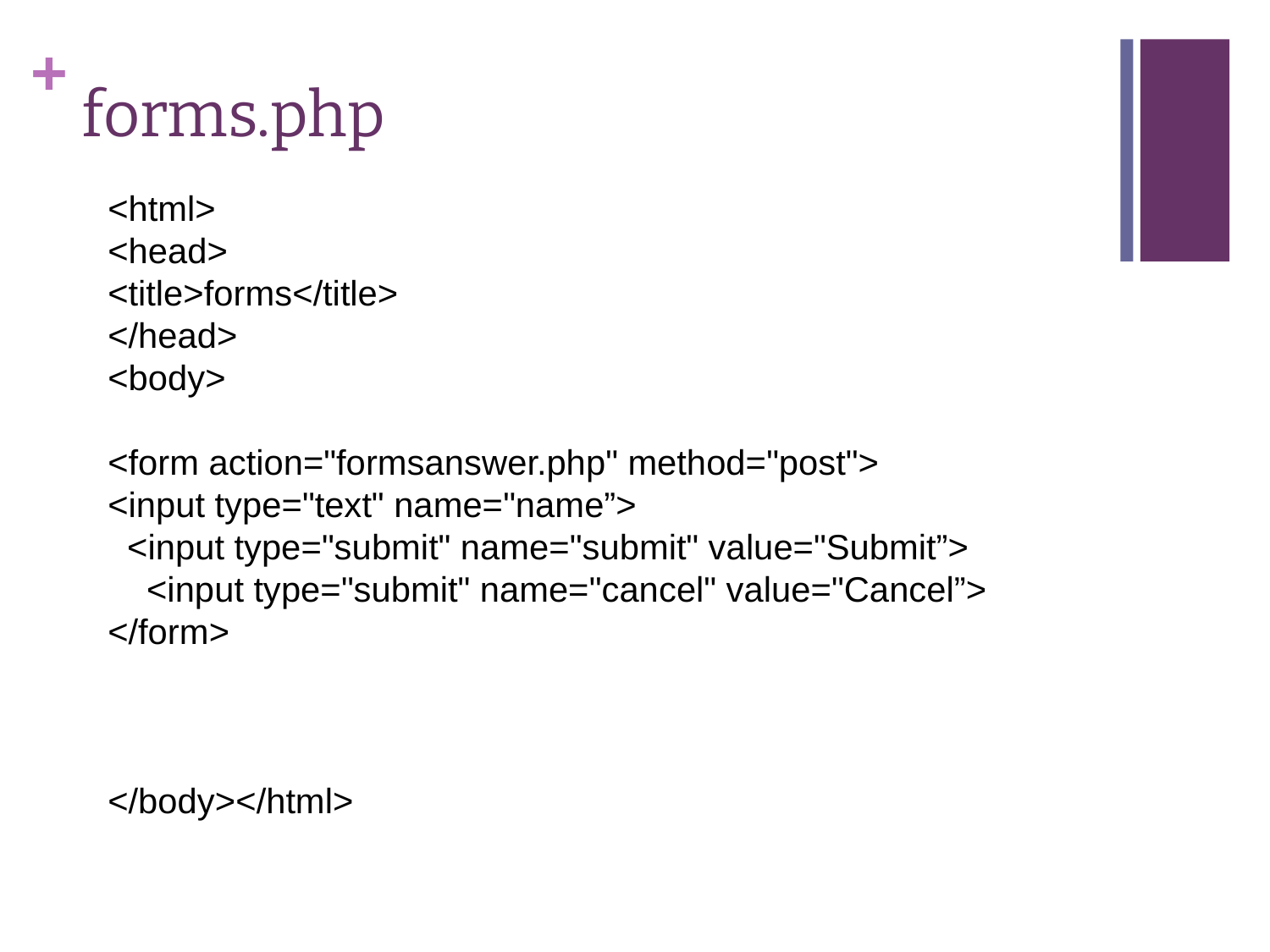

# forms.php
<html>
<head>
<title>forms</title>
</head>
<body>

<form action="formsanswer.php" method="post">
<input type="text" name="name”>
  <input type="submit" name="submit" value="Submit”>
    <input type="submit" name="cancel" value="Cancel”>
</form>

</body></html>